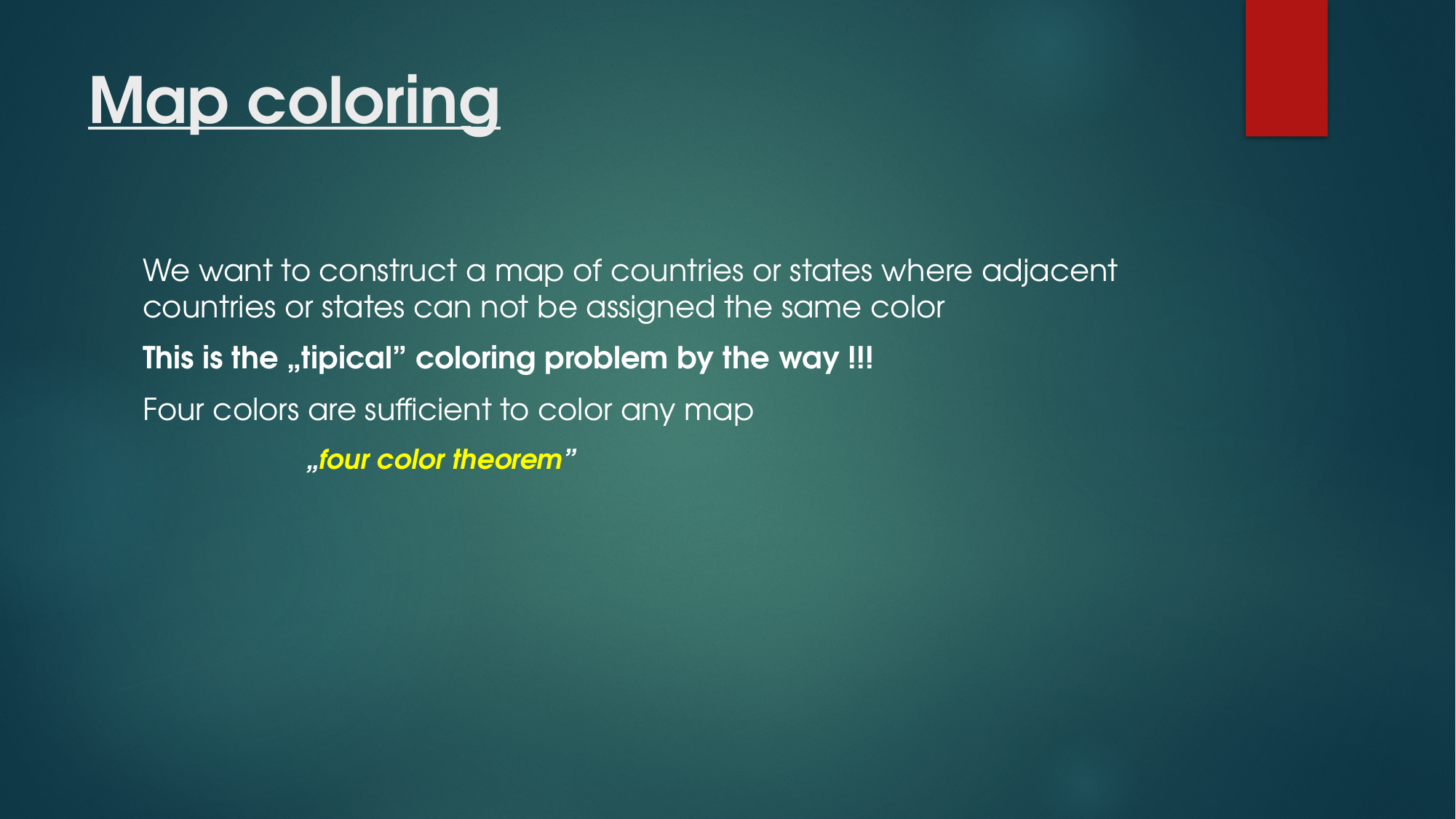

# Map coloring
We want to construct a map of countries or states where adjacent countries or states can not be assigned the same color
This is the „tipical” coloring problem by the way !!!
Four colors are sufficient to color any map
	„four color theorem”